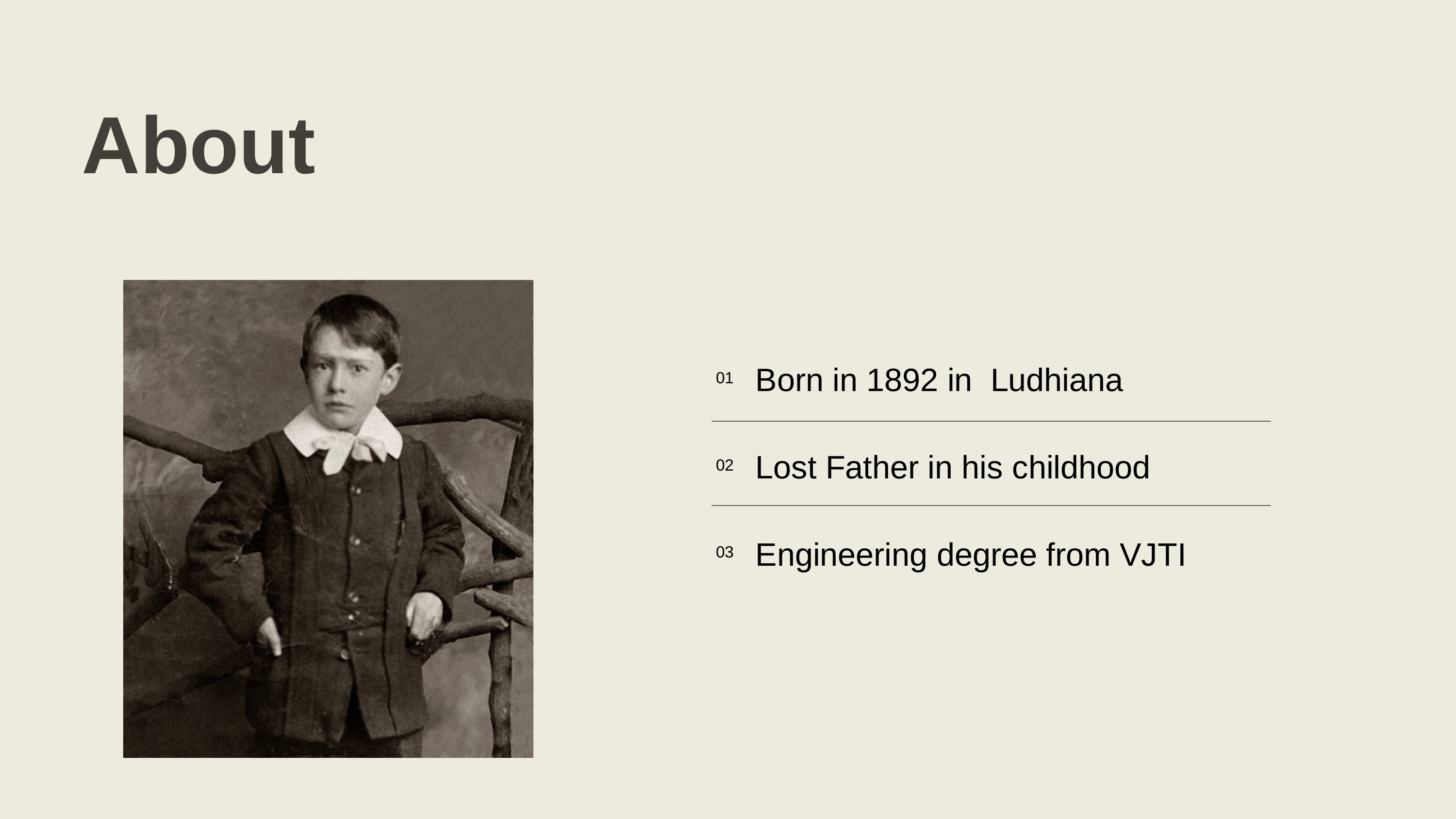

About

Born in 1892 in  Ludhiana
01
Lost Father in his childhood
02
Engineering degree from VJTI
03